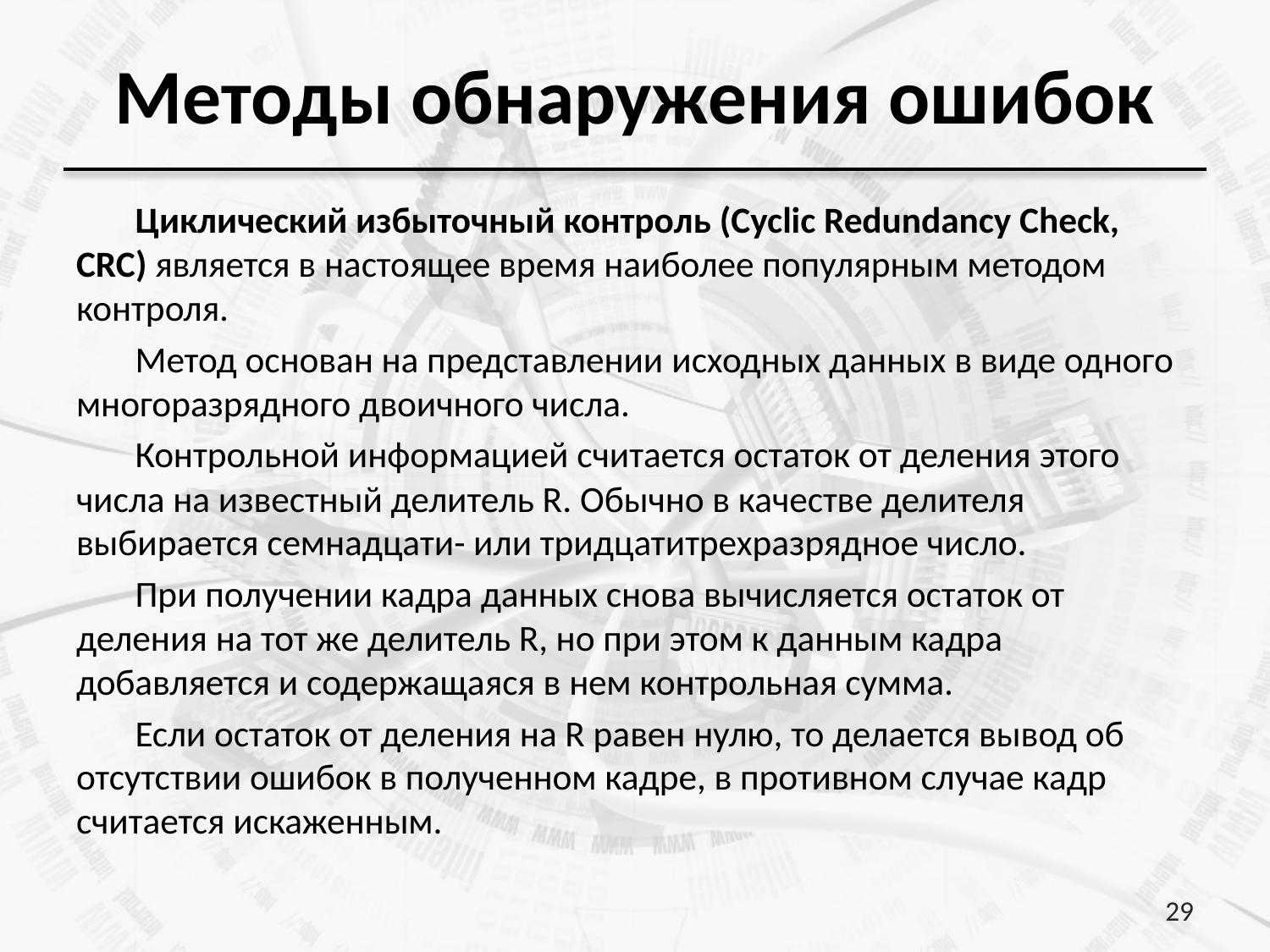

# Методы обнаружения ошибок
Циклический избыточный контроль (Cyclic Redundancy Check, CRC) является в настоящее время наиболее популярным методом контроля.
Метод основан на представлении исходных данных в виде одного многоразрядного двоичного числа.
Контрольной информацией считается остаток от деления этого числа на известный делитель R. Обычно в качестве делителя выбирается семнадцати- или тридцатитрехразрядное число.
При получении кадра данных снова вычисляется остаток от деления на тот же делитель R, но при этом к данным кадра добавляется и содержащаяся в нем контрольная сумма.
Если остаток от деления на R равен нулю, то делается вывод об отсутствии ошибок в полученном кадре, в противном случае кадр считается искаженным.
29